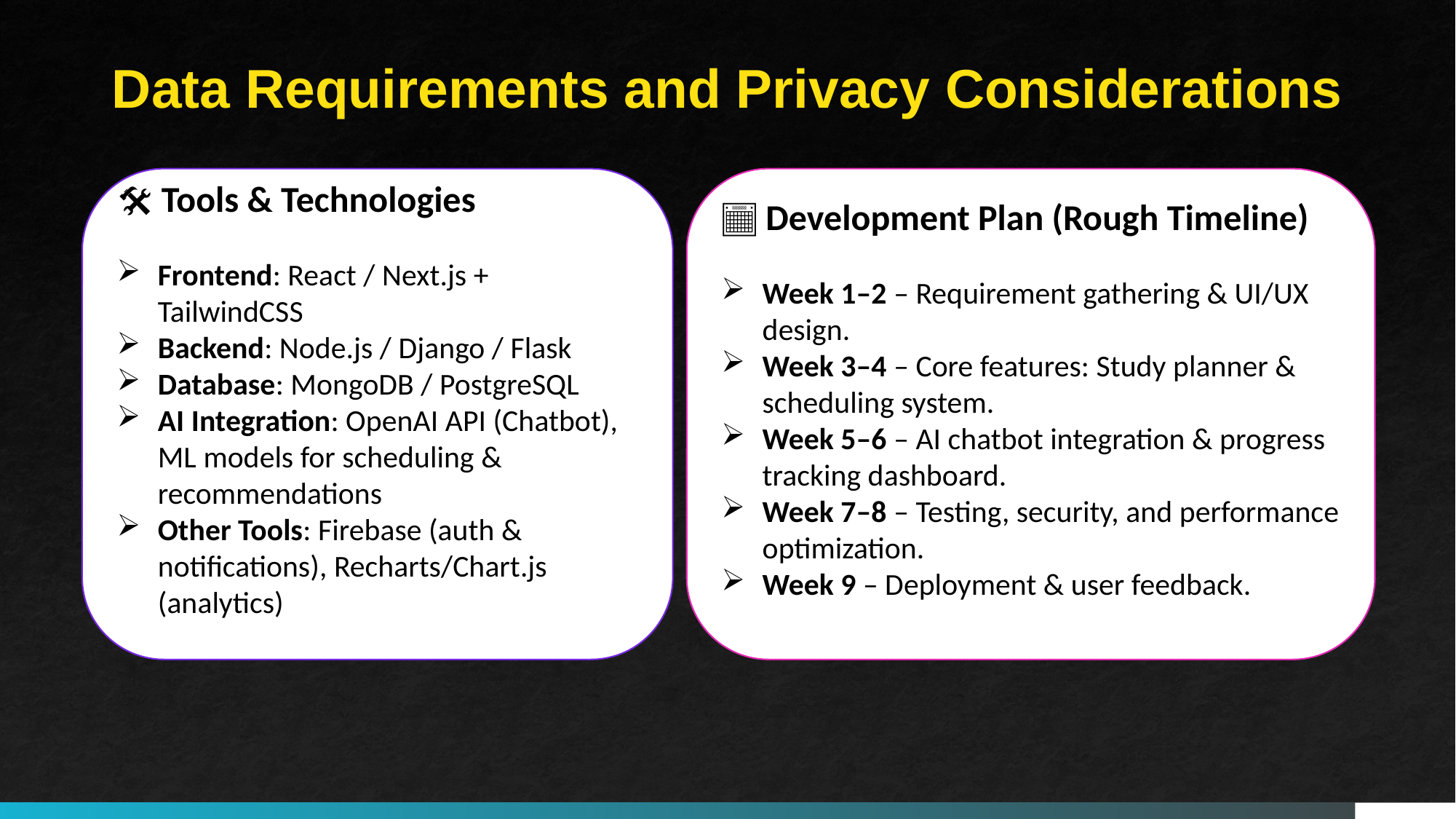

Data Requirements and Privacy Considerations
📅 Development Plan (Rough Timeline)

Week 1–2 – Requirement gathering & UI/UX design.
Week 3–4 – Core features: Study planner & scheduling system.
Week 5–6 – AI chatbot integration & progress tracking dashboard.
Week 7–8 – Testing, security, and performance optimization.
Week 9 – Deployment & user feedback.

🛠️ Tools & Technologies

Frontend: React / Next.js + TailwindCSS
Backend: Node.js / Django / Flask
Database: MongoDB / PostgreSQL
AI Integration: OpenAI API (Chatbot), ML models for scheduling & recommendations
Other Tools: Firebase (auth & notifications), Recharts/Chart.js (analytics)